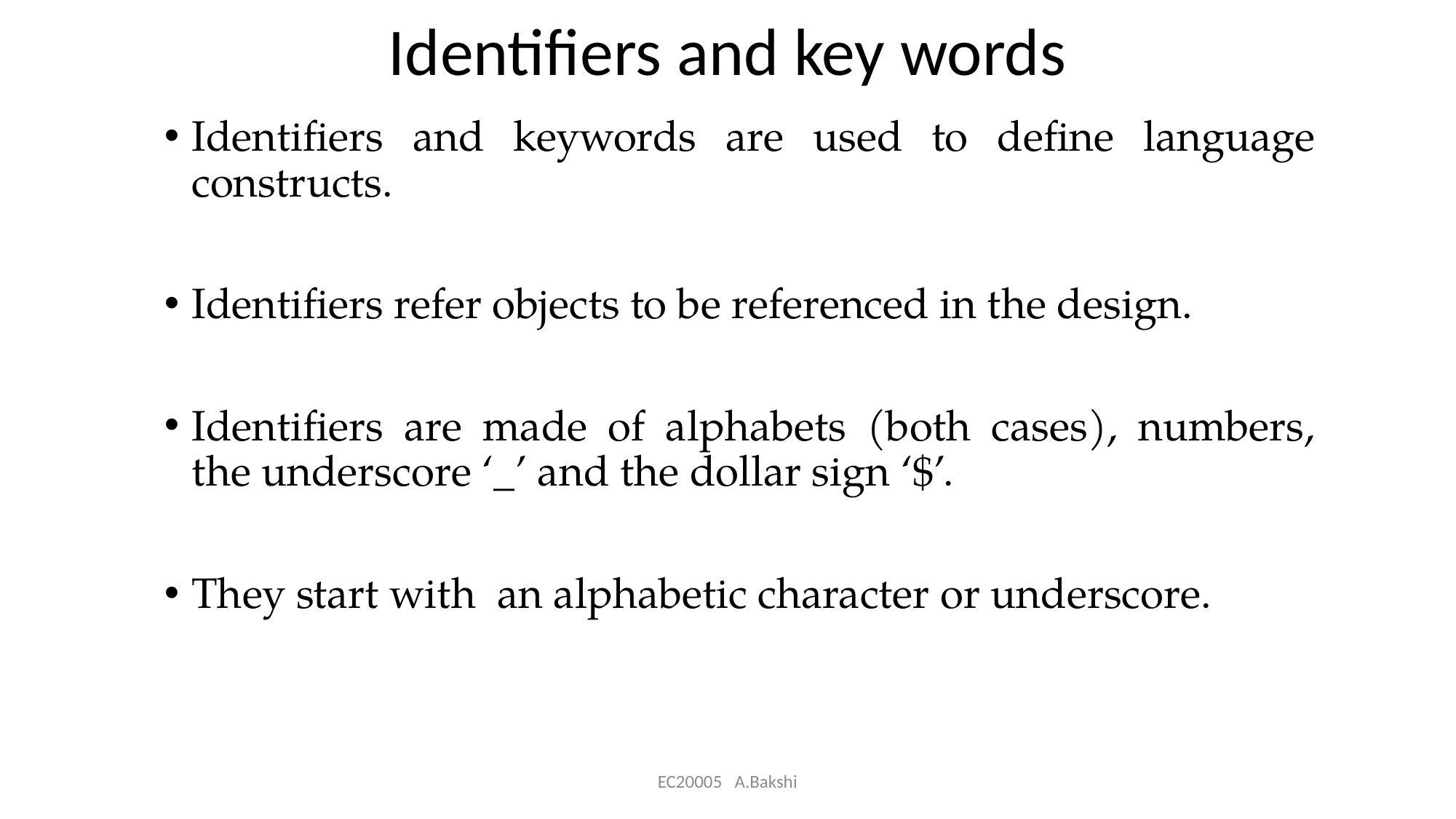

# Identifiers and key words
Identifiers and keywords are used to define language constructs.

Identifiers refer objects to be referenced in the design.

Identifiers are made of alphabets (both cases), numbers, the underscore ‘_’ and the dollar sign ‘$’.

They start with  an alphabetic character or underscore.
EC20005   A.Bakshi